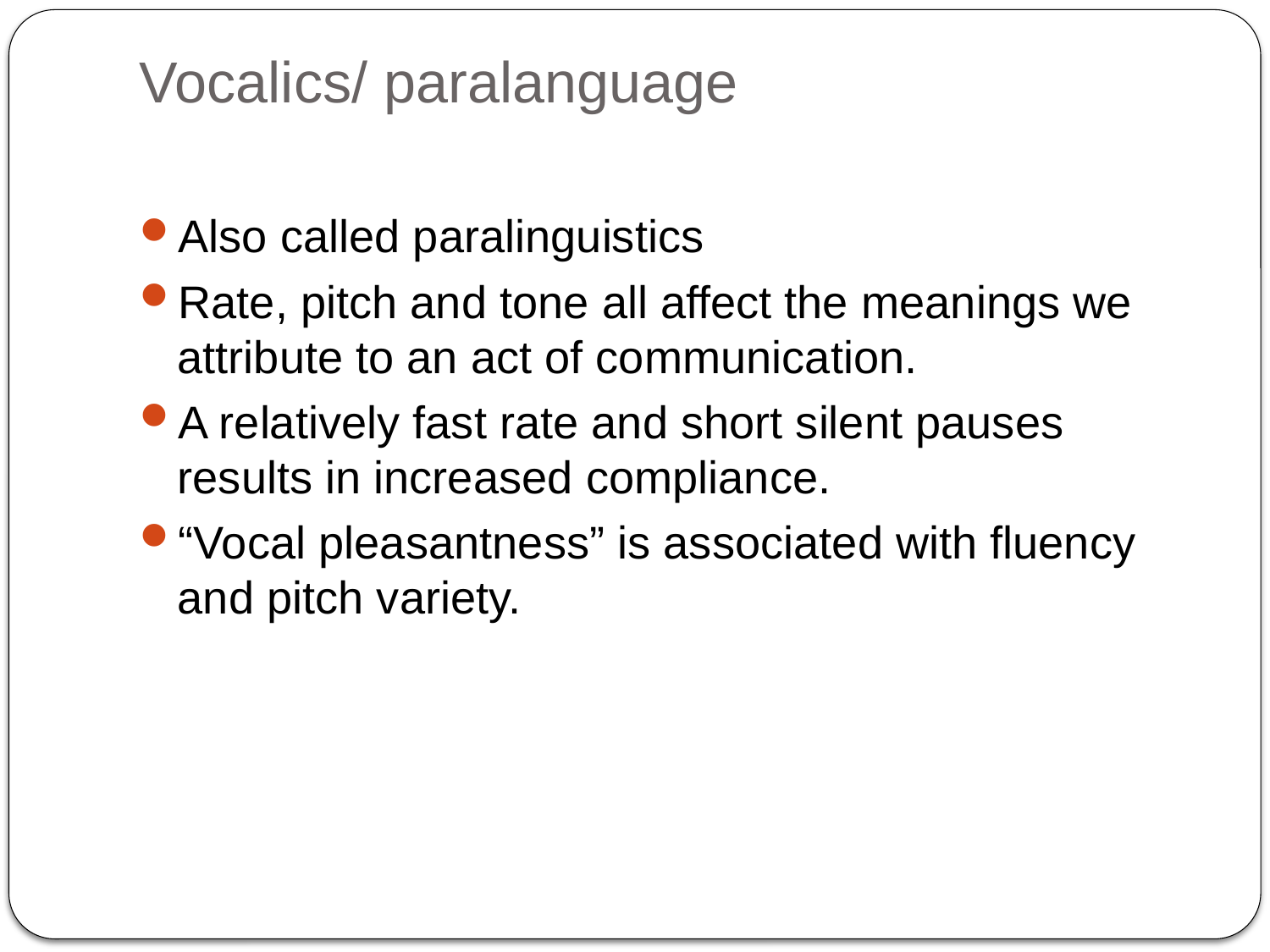

# Vocalics/ paralanguage
Also called paralinguistics
Rate, pitch and tone all affect the meanings we attribute to an act of communication.
A relatively fast rate and short silent pauses results in increased compliance.
“Vocal pleasantness” is associated with fluency and pitch variety.